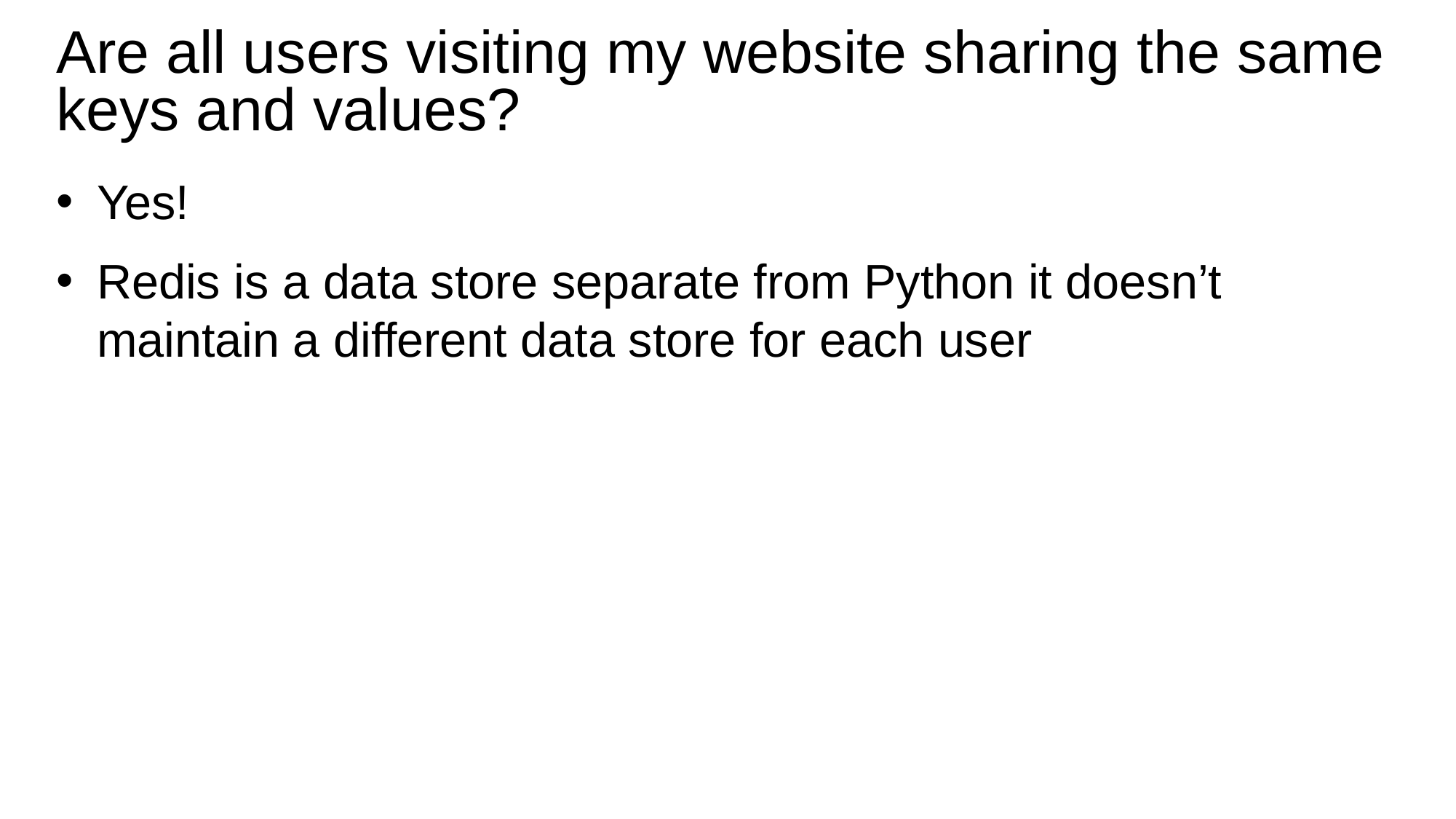

# Are all users visiting my website sharing the same keys and values?
Yes!
Redis is a data store separate from Python it doesn’t maintain a different data store for each user